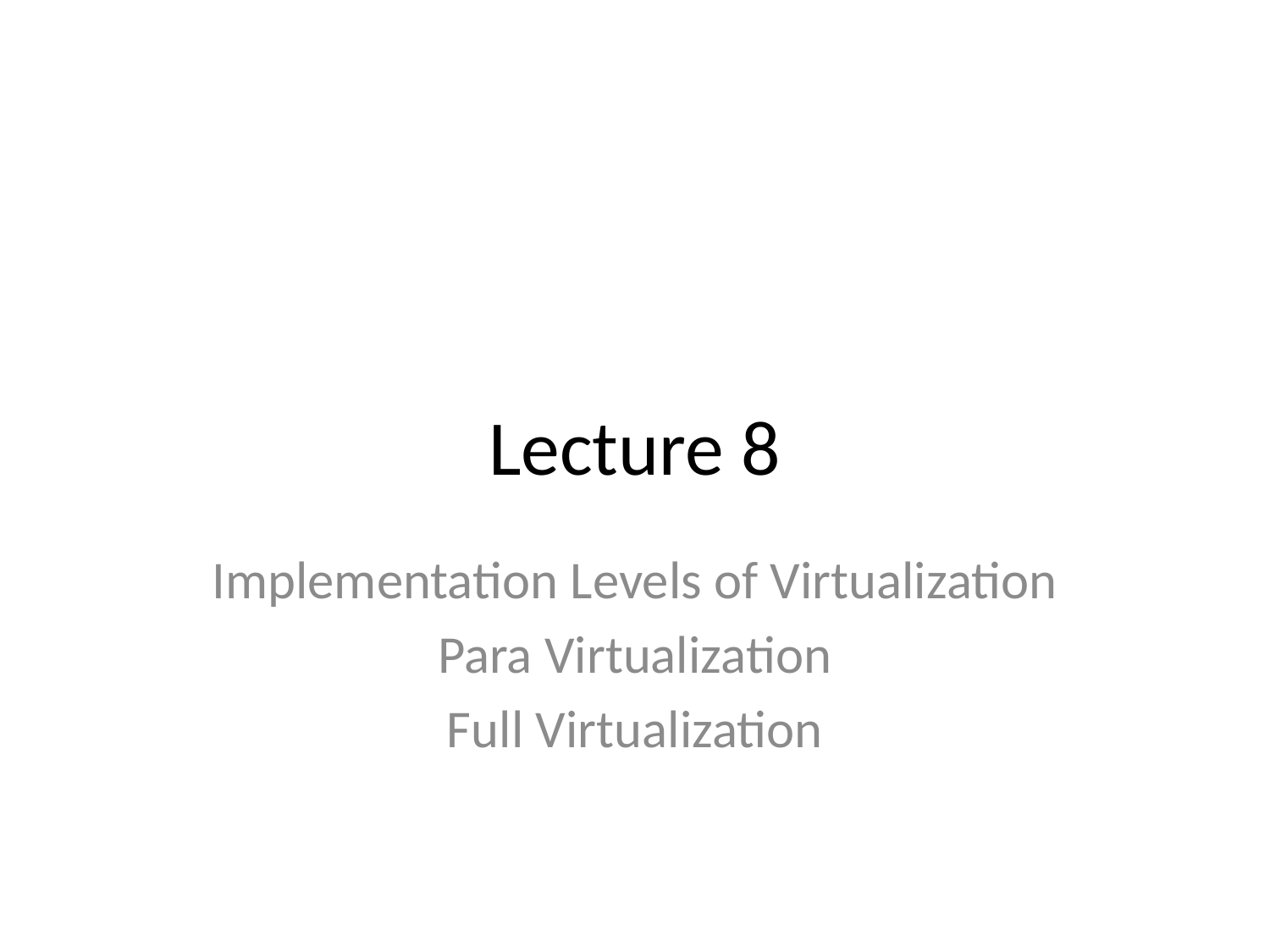

# Lecture 8
Implementation Levels of Virtualization
Para Virtualization
Full Virtualization